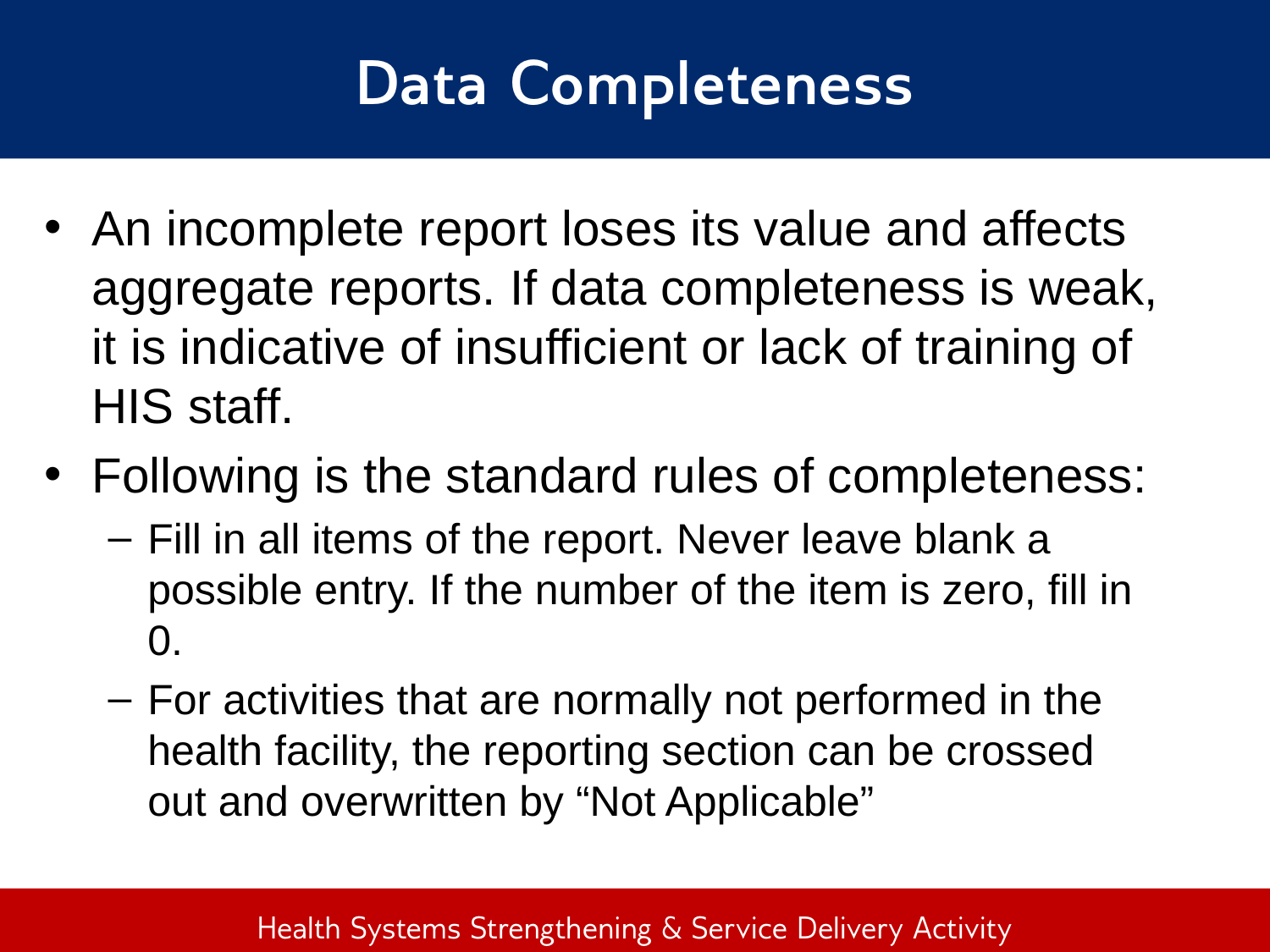

# Data Completeness
An incomplete report loses its value and affects aggregate reports. If data completeness is weak, it is indicative of insufficient or lack of training of HIS staff.
Following is the standard rules of completeness:
Fill in all items of the report. Never leave blank a possible entry. If the number of the item is zero, fill in 0.
For activities that are normally not performed in the health facility, the reporting section can be crossed out and overwritten by “Not Applicable”